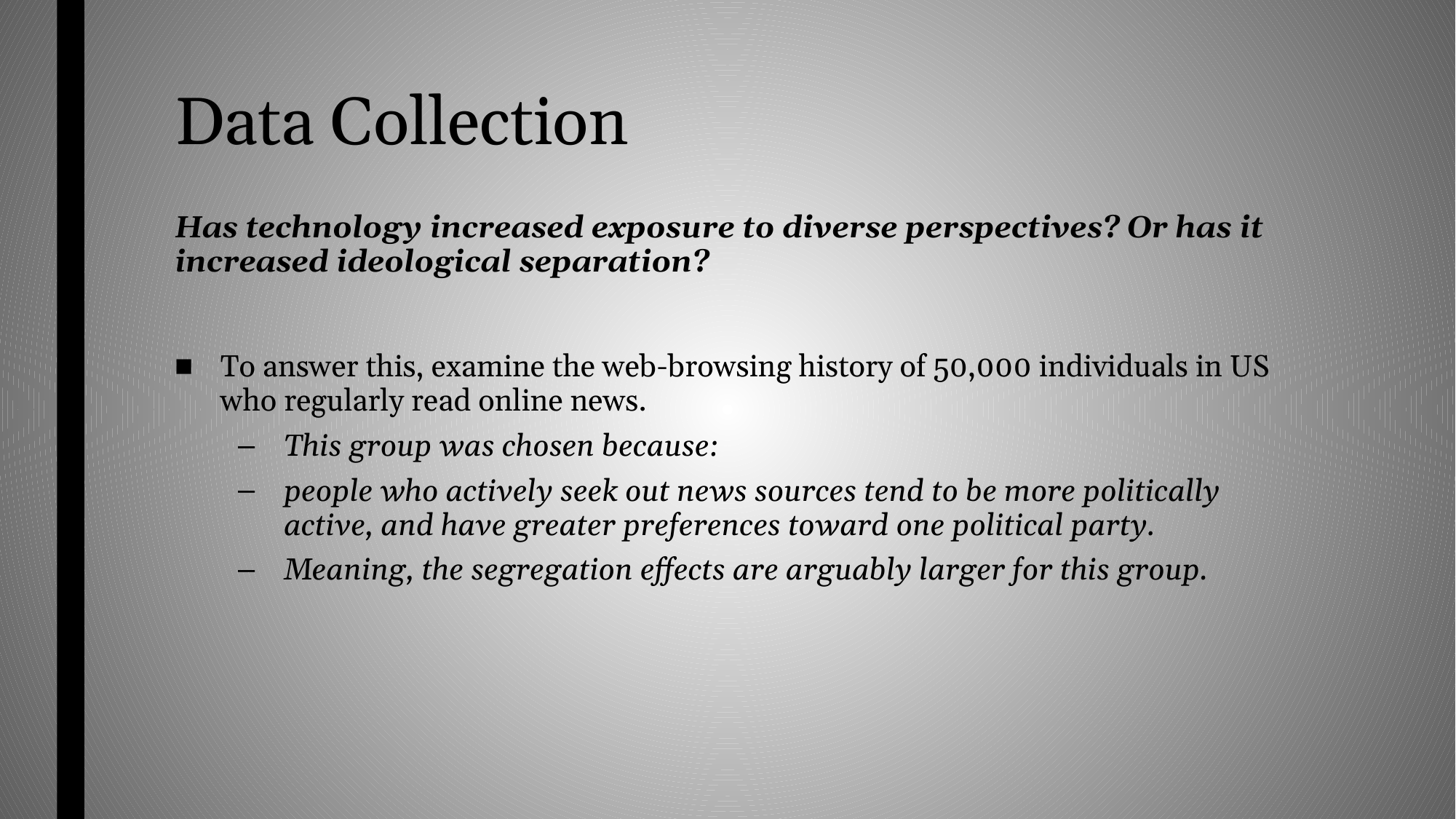

# Data Collection
Has technology increased exposure to diverse perspectives? Or has it increased ideological separation?

To answer this, examine the web-browsing history of 50,000 individuals in US who regularly read online news.
This group was chosen because:
people who actively seek out news sources tend to be more politically active, and have greater preferences toward one political party.
Meaning, the segregation effects are arguably larger for this group.